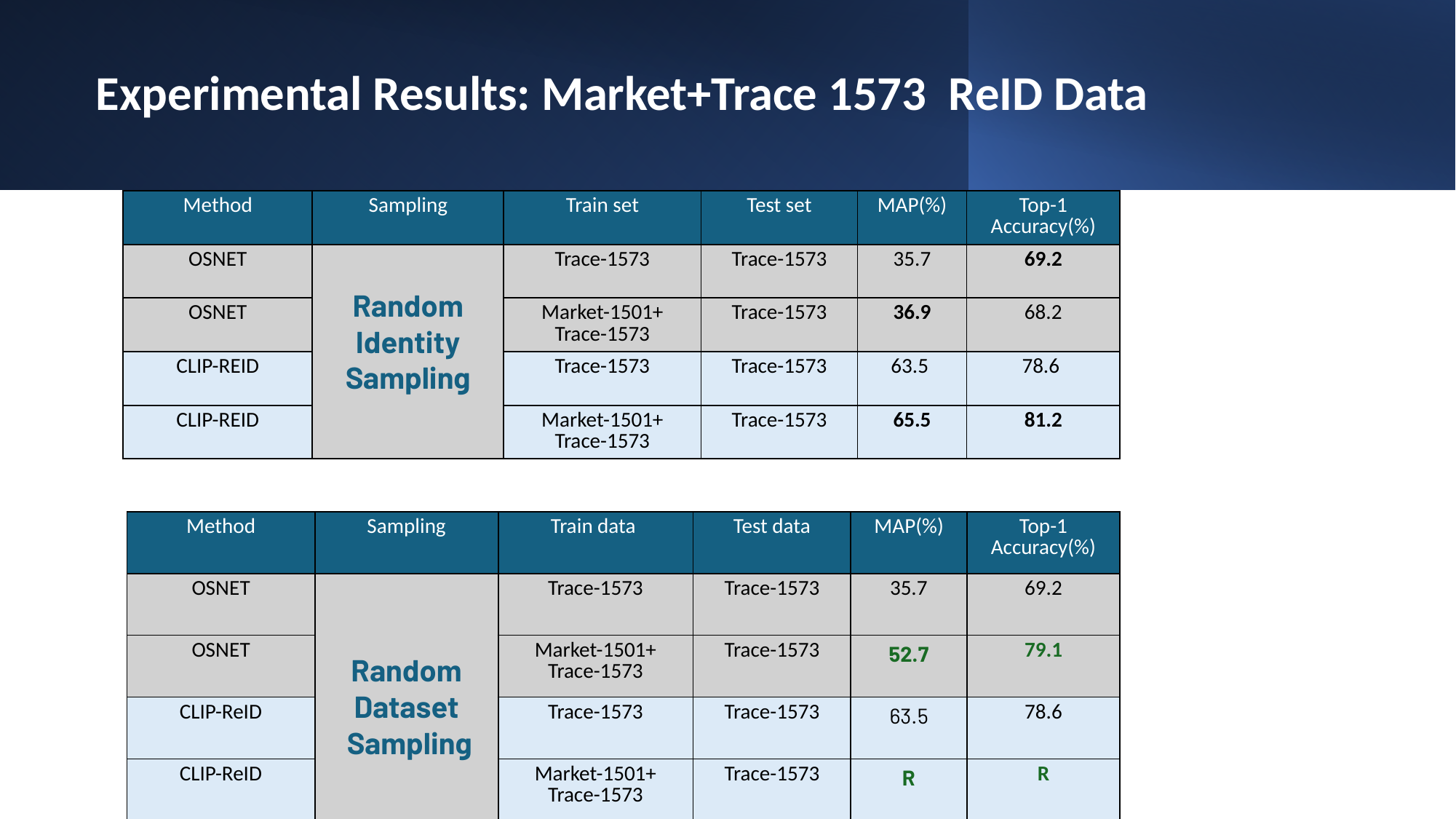

# Experimental Results: Market+Trace 1573  ReID Data
| Method | Sampling | Train set | Test set | MAP(%) | Top-1 Accuracy(%) |
| --- | --- | --- | --- | --- | --- |
| OSNET | Random Identity Sampling | Trace-1573 | Trace-1573 | 35.7 | 69.2 |
| OSNET |  | Market-1501+ Trace-1573 | Trace-1573 | 36.9 | 68.2 |
| CLIP-REID |  | Trace-1573 | Trace-1573 | 63.5 | 78.6 |
| CLIP-REID |  | Market-1501+ Trace-1573 | Trace-1573 | 65.5 | 81.2 |

| Method | Sampling | Train data | Test data | MAP(%) | Top-1 Accuracy(%) |
| --- | --- | --- | --- | --- | --- |
| OSNET | Random Dataset  Sampling | Trace-1573 | Trace-1573 | 35.7 | 69.2 |
| OSNET |  | Market-1501+ Trace-1573 | Trace-1573 | 52.7 | 79.1 |
| CLIP-ReID |  | Trace-1573 | Trace-1573 | 63.5 | 78.6 |
| CLIP-ReID |  | Market-1501+ Trace-1573 | Trace-1573 | R | R |